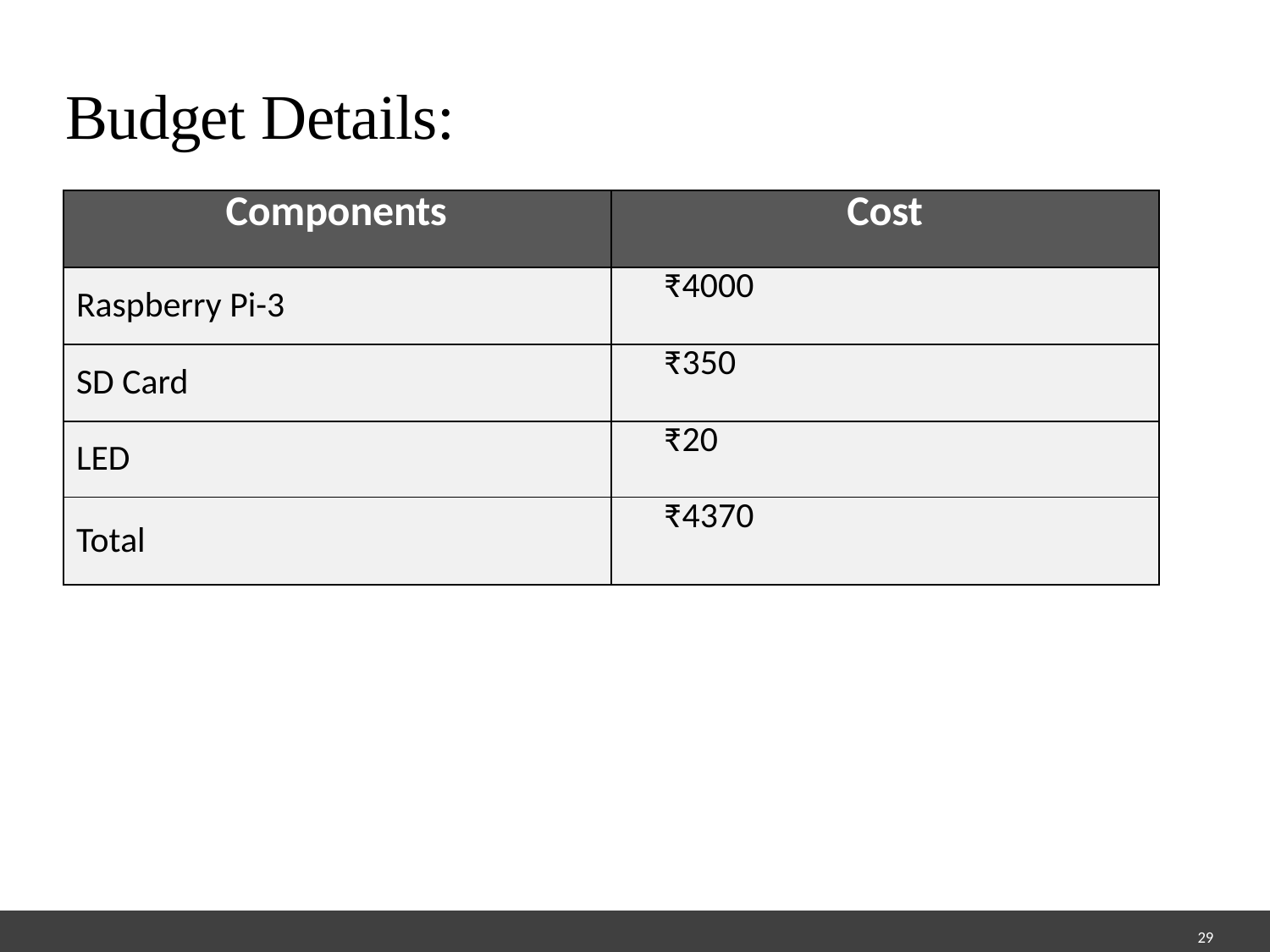

# Budget Details:
| Components | Cost |
| --- | --- |
| Raspberry Pi-3 | ₹4000 |
| SD Card | ₹350 |
| LED | ₹20 |
| Total | ₹4370 |

29